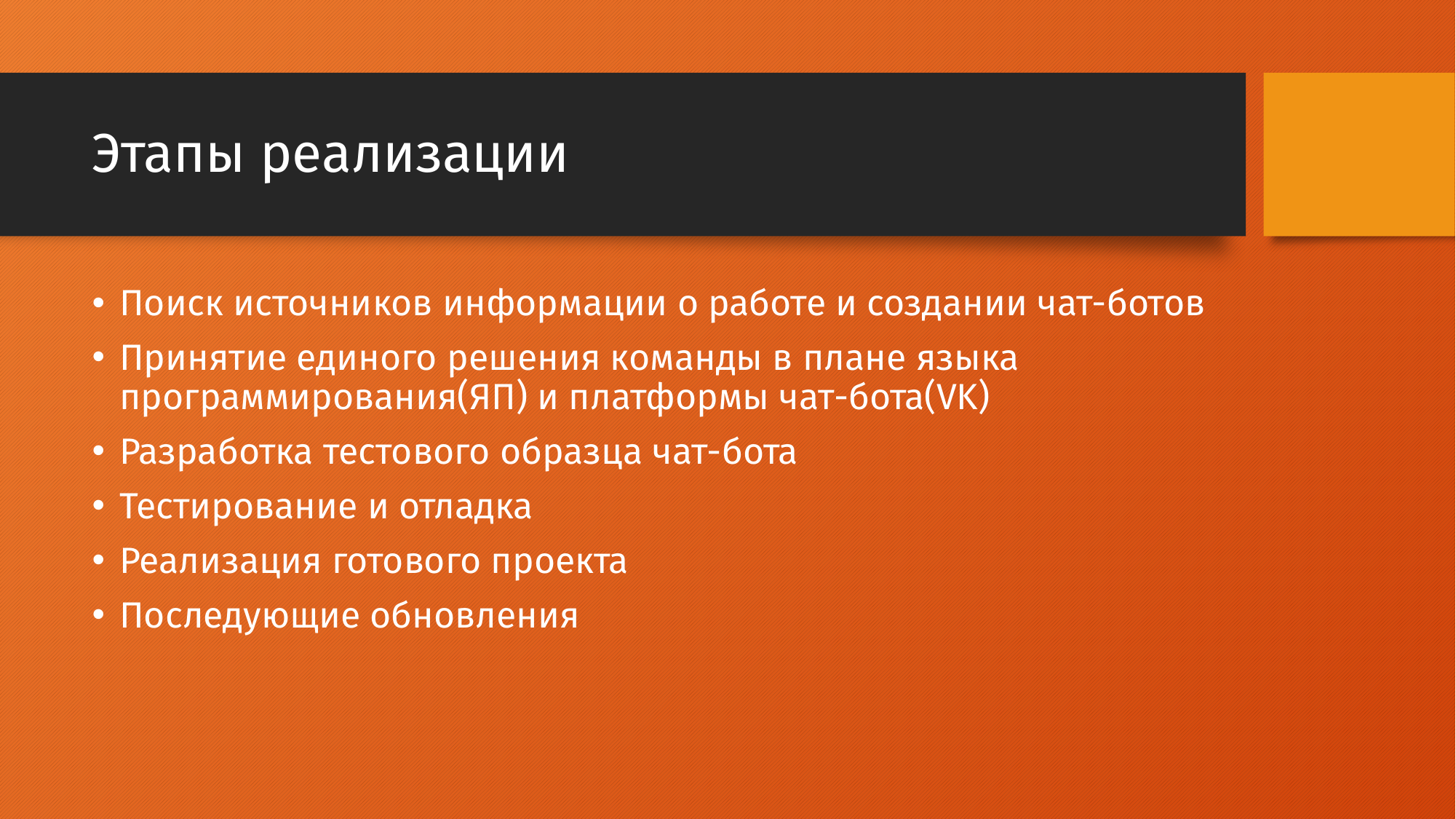

# Этапы реализации
Поиск источников информации о работе и создании чат-ботов
Принятие единого решения команды в плане языка программирования(ЯП) и платформы чат-бота(VK)
Разработка тестового образца чат-бота
Тестирование и отладка
Реализация готового проекта
Последующие обновления